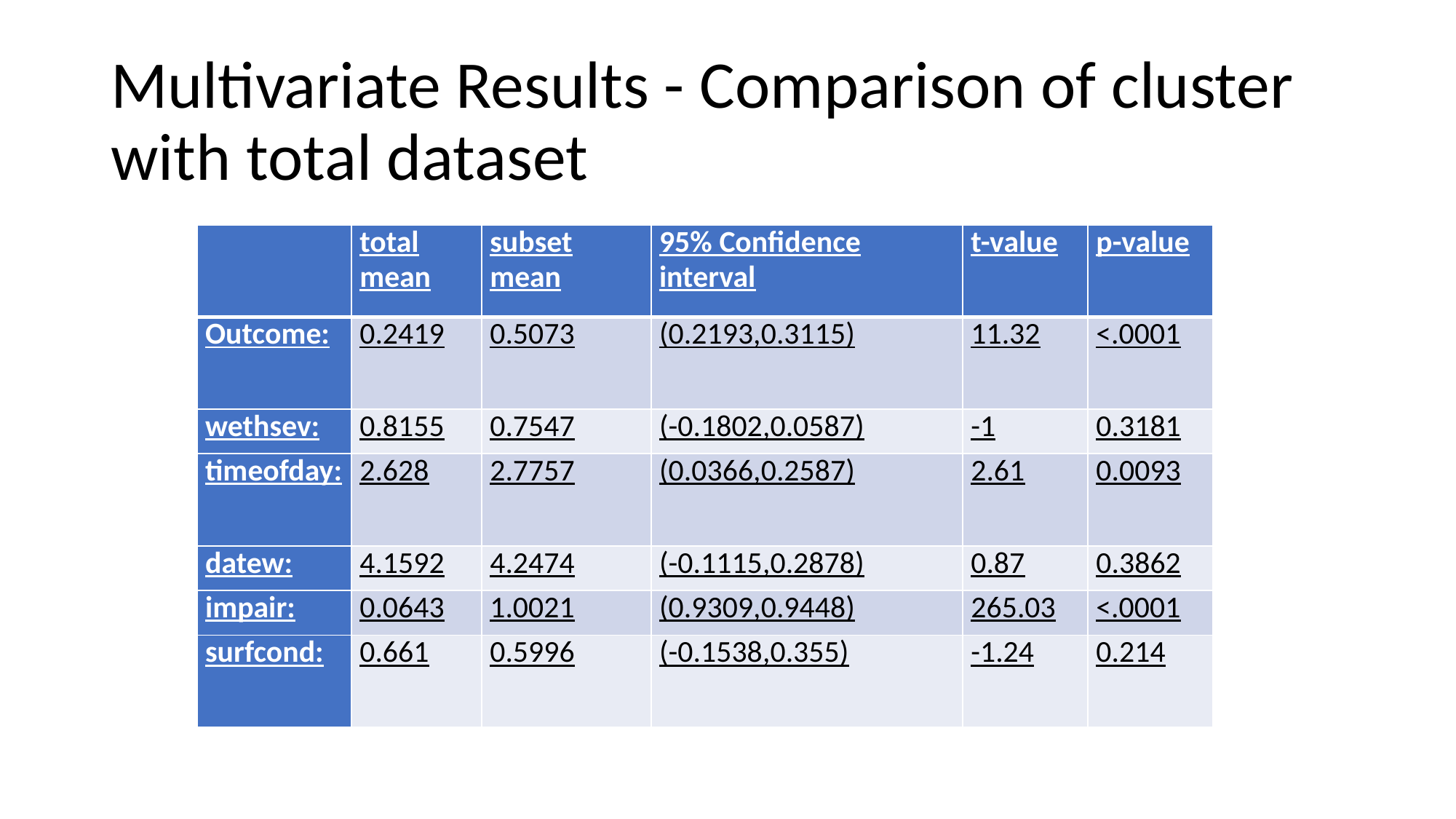

# Multivariate Results - Comparison of cluster with total dataset
|  | total mean | subset mean | 95% Confidence interval | t-value | p-value |
| --- | --- | --- | --- | --- | --- |
| Outcome: | 0.2419 | 0.5073 | (0.2193,0.3115) | 11.32 | <.0001 |
| wethsev: | 0.8155 | 0.7547 | (-0.1802,0.0587) | -1 | 0.3181 |
| timeofday: | 2.628 | 2.7757 | (0.0366,0.2587) | 2.61 | 0.0093 |
| datew: | 4.1592 | 4.2474 | (-0.1115,0.2878) | 0.87 | 0.3862 |
| impair: | 0.0643 | 1.0021 | (0.9309,0.9448) | 265.03 | <.0001 |
| surfcond: | 0.661 | 0.5996 | (-0.1538,0.355) | -1.24 | 0.214 |